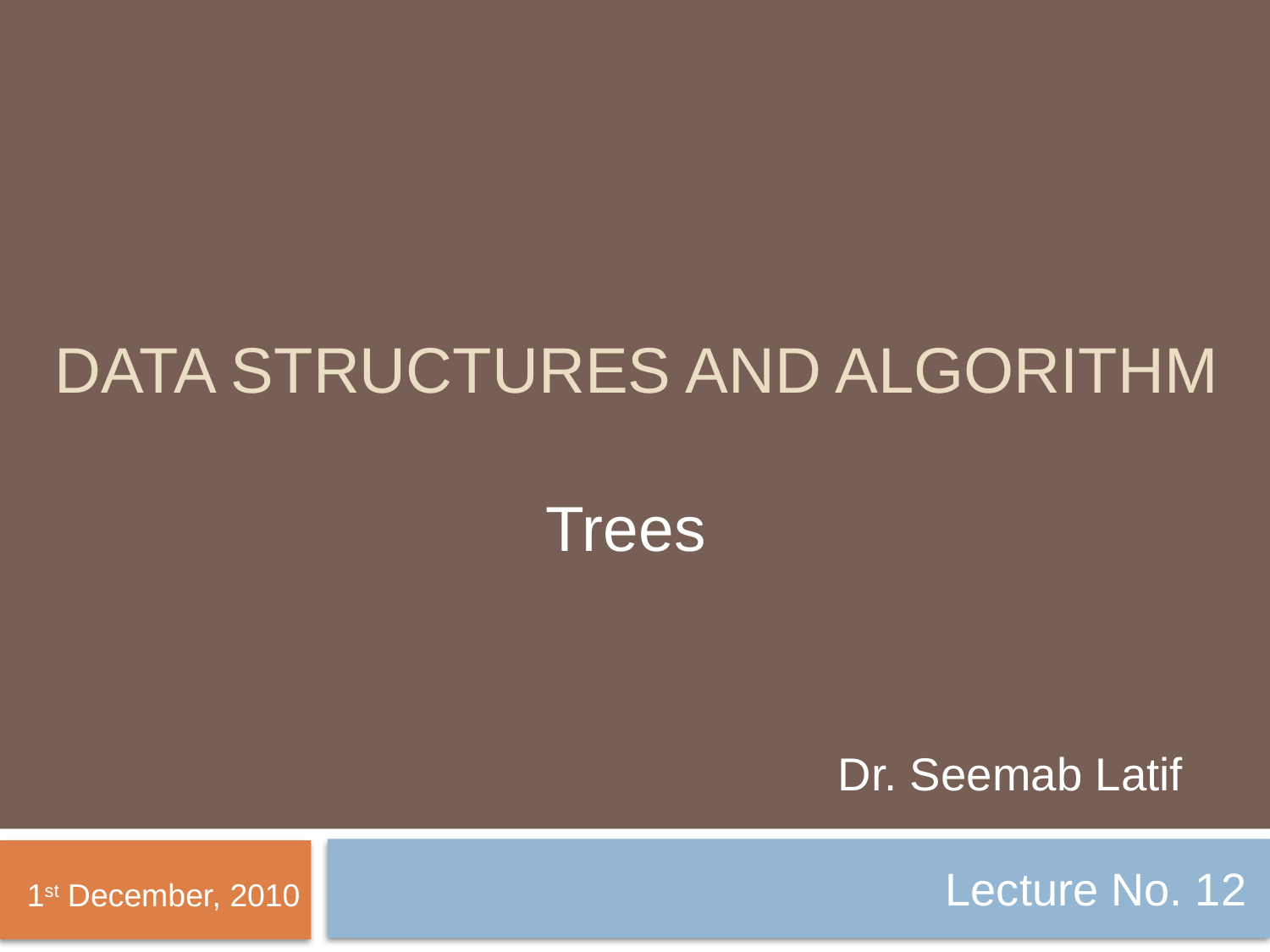

# Data structures and algorithm
Trees
Dr. Seemab Latif
Lecture No. 12
 1st December, 2010